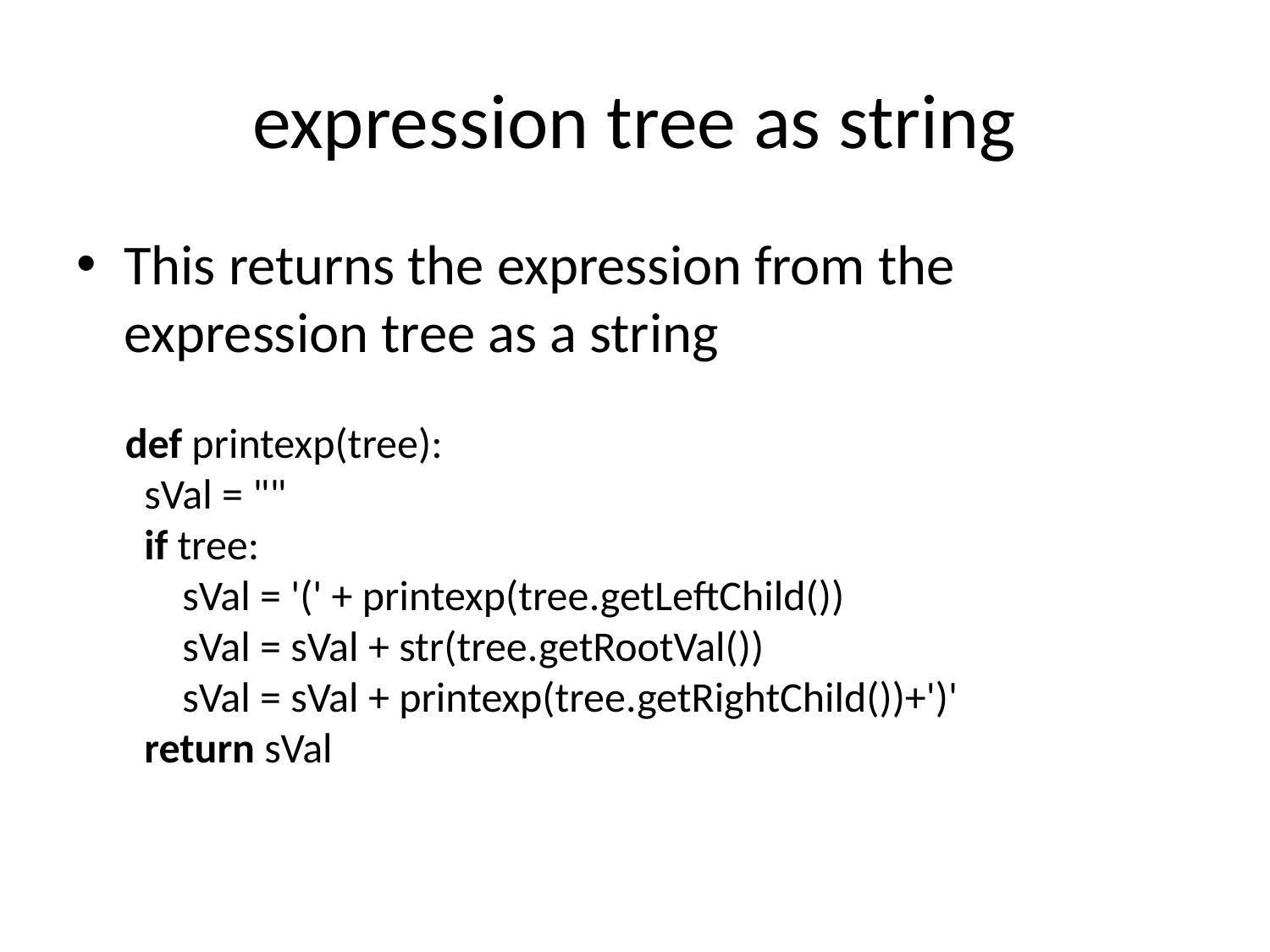

# expression tree as string
This returns the expression from the expression tree as a string
def printexp(tree):
  sVal = ""
  if tree:
      sVal = '(' + printexp(tree.getLeftChild())
      sVal = sVal + str(tree.getRootVal())
      sVal = sVal + printexp(tree.getRightChild())+')'
  return sVal